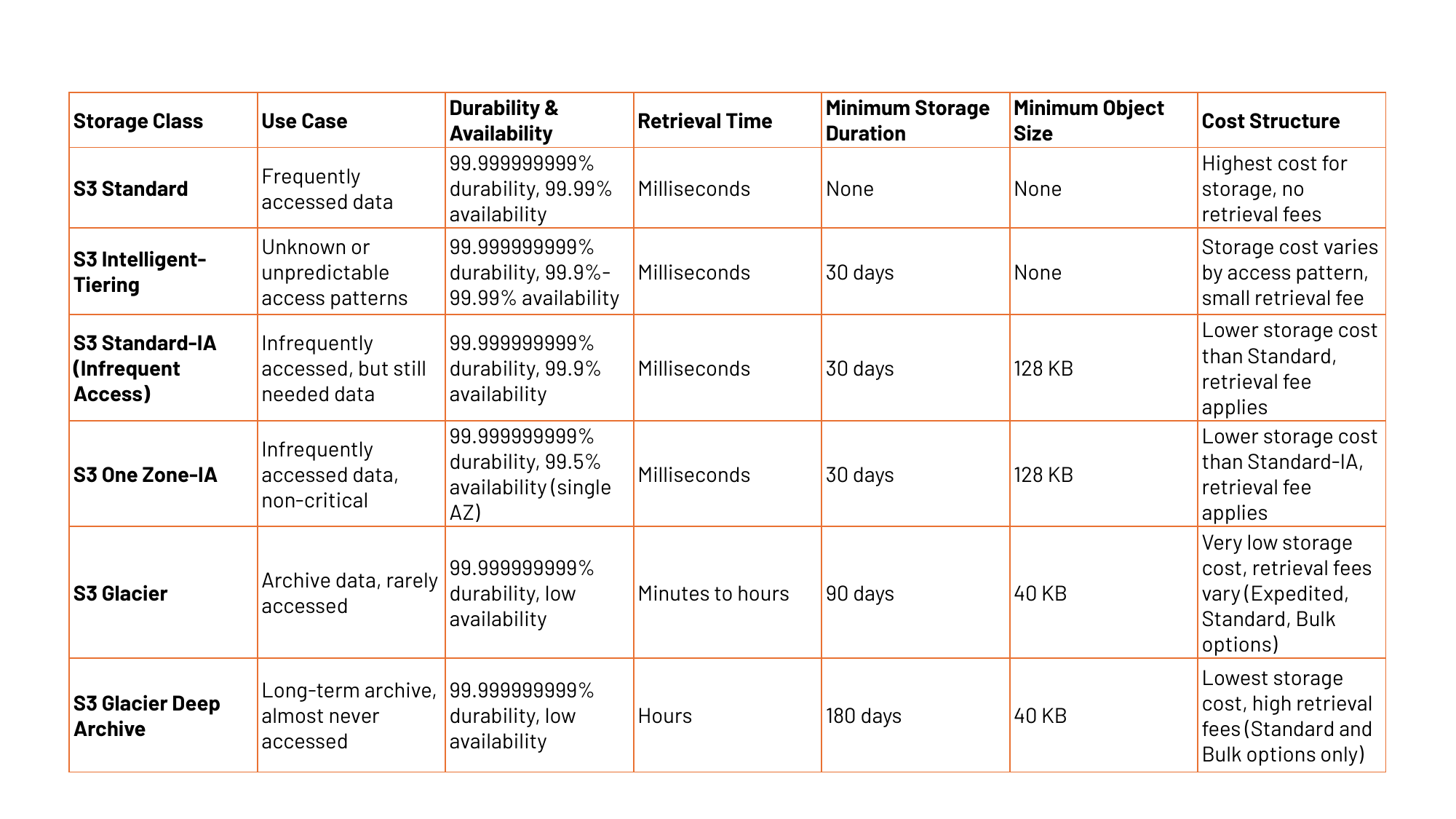

| Storage Class | Use Case | Durability & Availability | Retrieval Time | Minimum Storage Duration | Minimum Object Size | Cost Structure |
| --- | --- | --- | --- | --- | --- | --- |
| S3 Standard | Frequently accessed data | 99.999999999% durability, 99.99% availability | Milliseconds | None | None | Highest cost for storage, no retrieval fees |
| S3 Intelligent-Tiering | Unknown or unpredictable access patterns | 99.999999999% durability, 99.9%-99.99% availability | Milliseconds | 30 days | None | Storage cost varies by access pattern, small retrieval fee |
| S3 Standard-IA (Infrequent Access) | Infrequently accessed, but still needed data | 99.999999999% durability, 99.9% availability | Milliseconds | 30 days | 128 KB | Lower storage cost than Standard, retrieval fee applies |
| S3 One Zone-IA | Infrequently accessed data, non-critical | 99.999999999% durability, 99.5% availability (single AZ) | Milliseconds | 30 days | 128 KB | Lower storage cost than Standard-IA, retrieval fee applies |
| S3 Glacier | Archive data, rarely accessed | 99.999999999% durability, low availability | Minutes to hours | 90 days | 40 KB | Very low storage cost, retrieval fees vary (Expedited, Standard, Bulk options) |
| S3 Glacier Deep Archive | Long-term archive, almost never accessed | 99.999999999% durability, low availability | Hours | 180 days | 40 KB | Lowest storage cost, high retrieval fees (Standard and Bulk options only) |